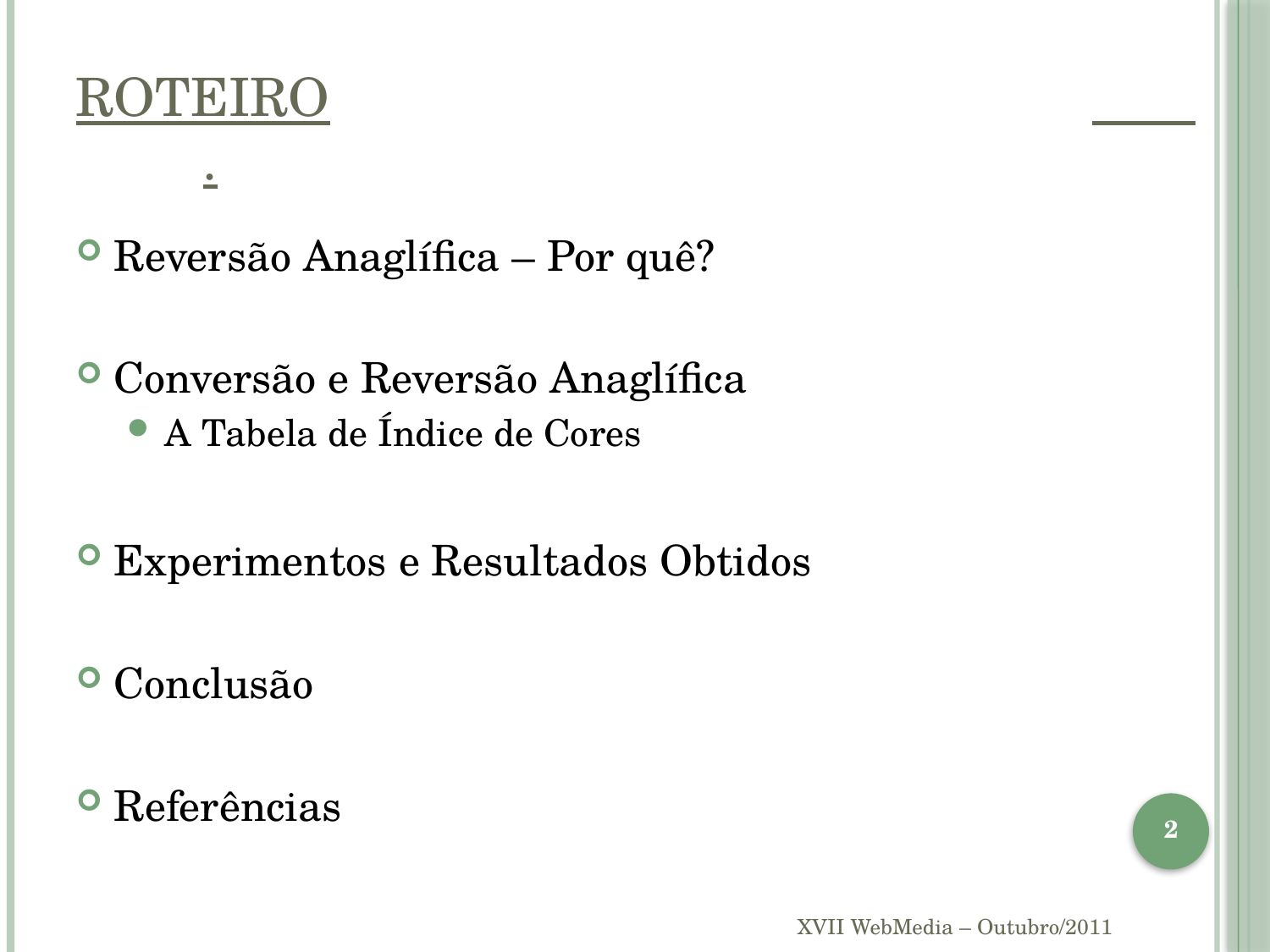

Roteiro						        	.
Reversão Anaglífica – Por quê?

Conversão e Reversão Anaglífica
A Tabela de Índice de Cores

Experimentos e Resultados Obtidos

Conclusão

Referências
2
XVII WebMedia – Outubro/2011